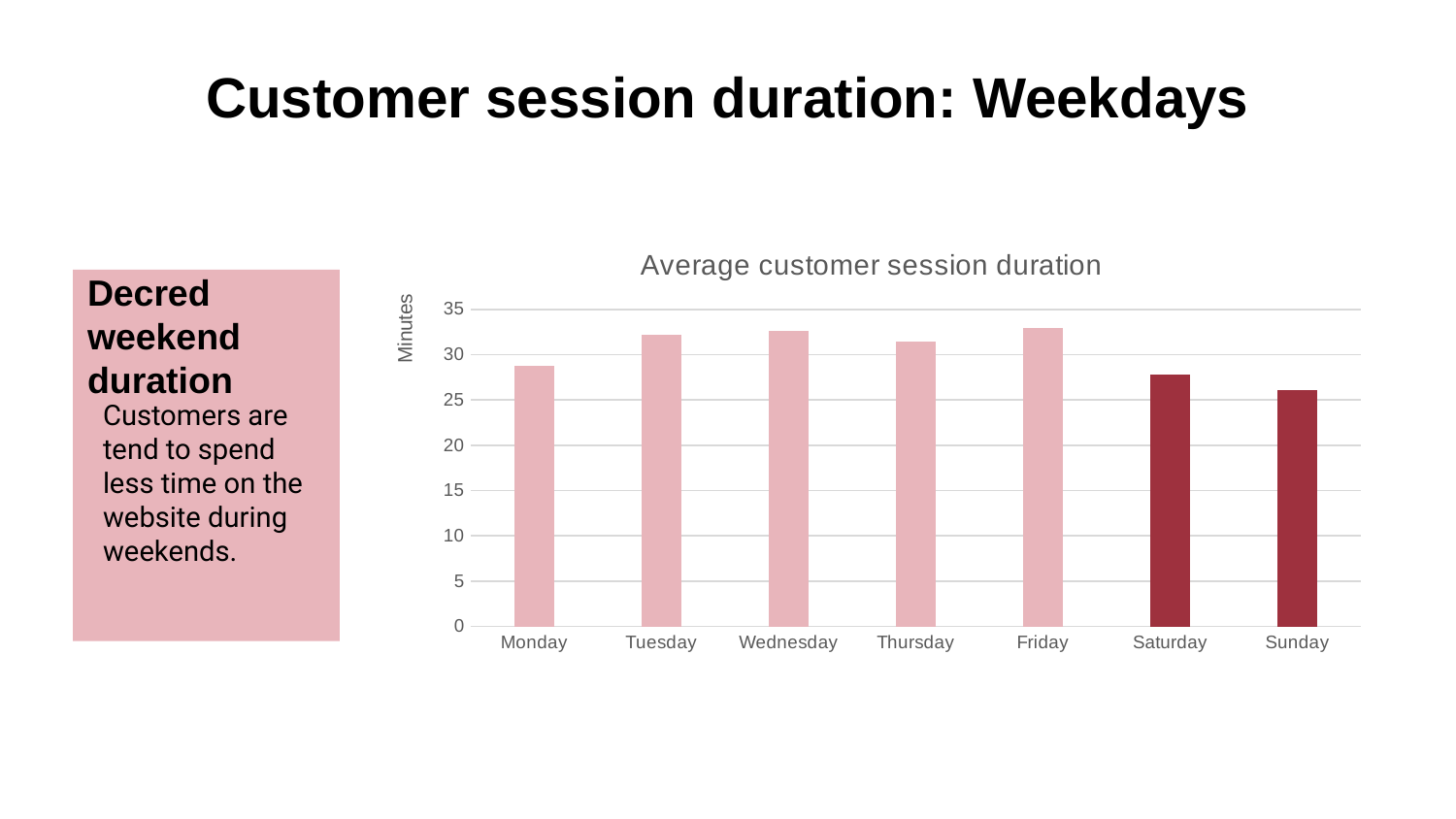

# Customer session duration: Weekdays

### Chart: Average customer session duration

| Category | Average of avg_session_duration_mins |
|---|---|
| Monday | 28.75538461538462 |
| Tuesday | 32.19615384615385 |
| Wednesday | 32.64076923076924 |
| Thursday | 31.48153846153846 |
| Friday | 32.95384615384616 |
| Saturday | 27.800769230769234 |
| Sunday | 26.065 |
Decred weekend duration
Customers are tend to spend less time on the website during weekends.